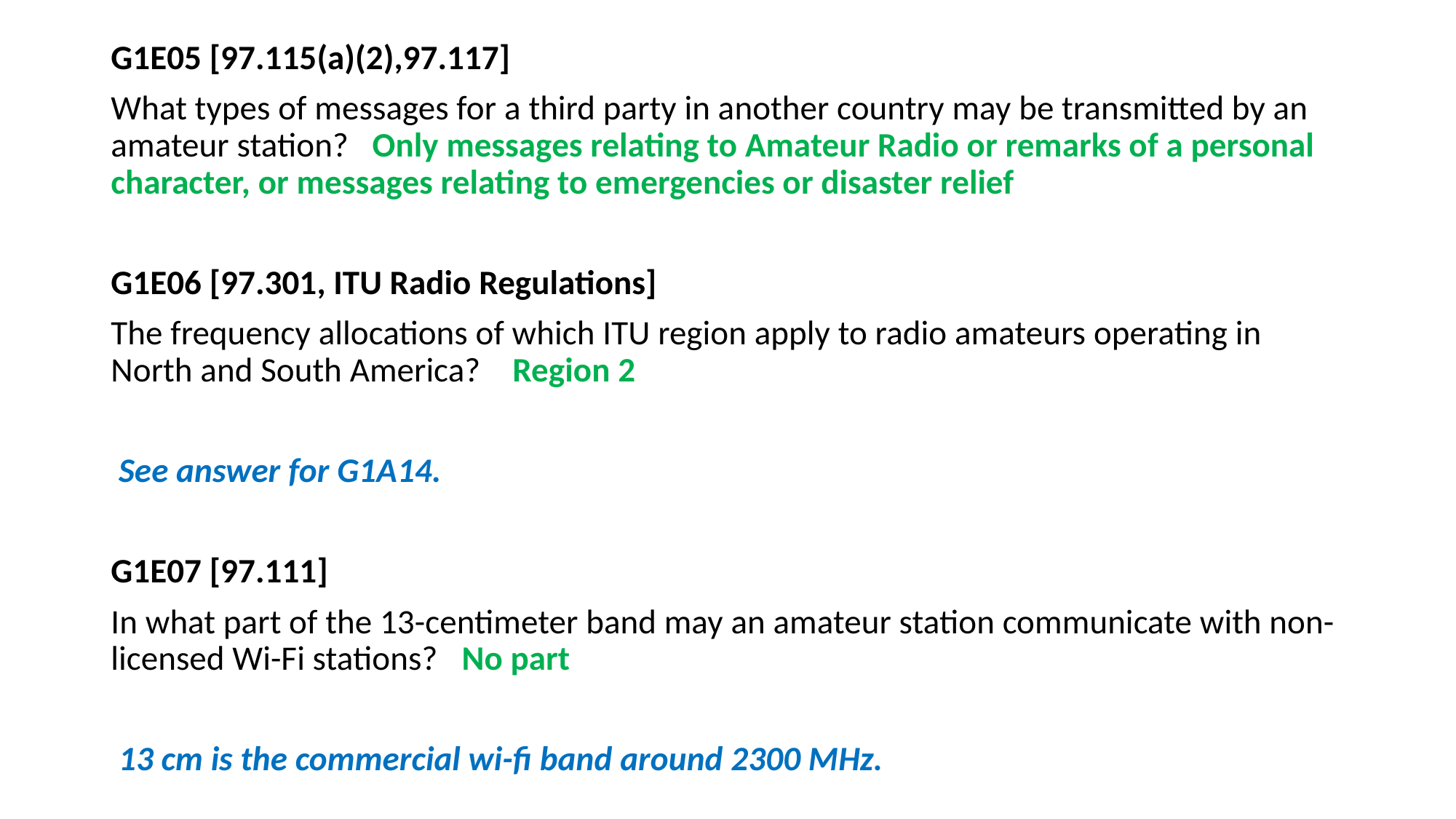

G1E05 [97.115(a)(2),97.117]
What types of messages for a third party in another country may be transmitted by an amateur station?   Only messages relating to Amateur Radio or remarks of a personal character, or messages relating to emergencies or disaster relief

G1E06 [97.301, ITU Radio Regulations]
The frequency allocations of which ITU region apply to radio amateurs operating in North and South America?    Region 2

 See answer for G1A14.

G1E07 [97.111]
In what part of the 13-centimeter band may an amateur station communicate with non-licensed Wi-Fi stations?   No part

 13 cm is the commercial wi-fi band around 2300 MHz.